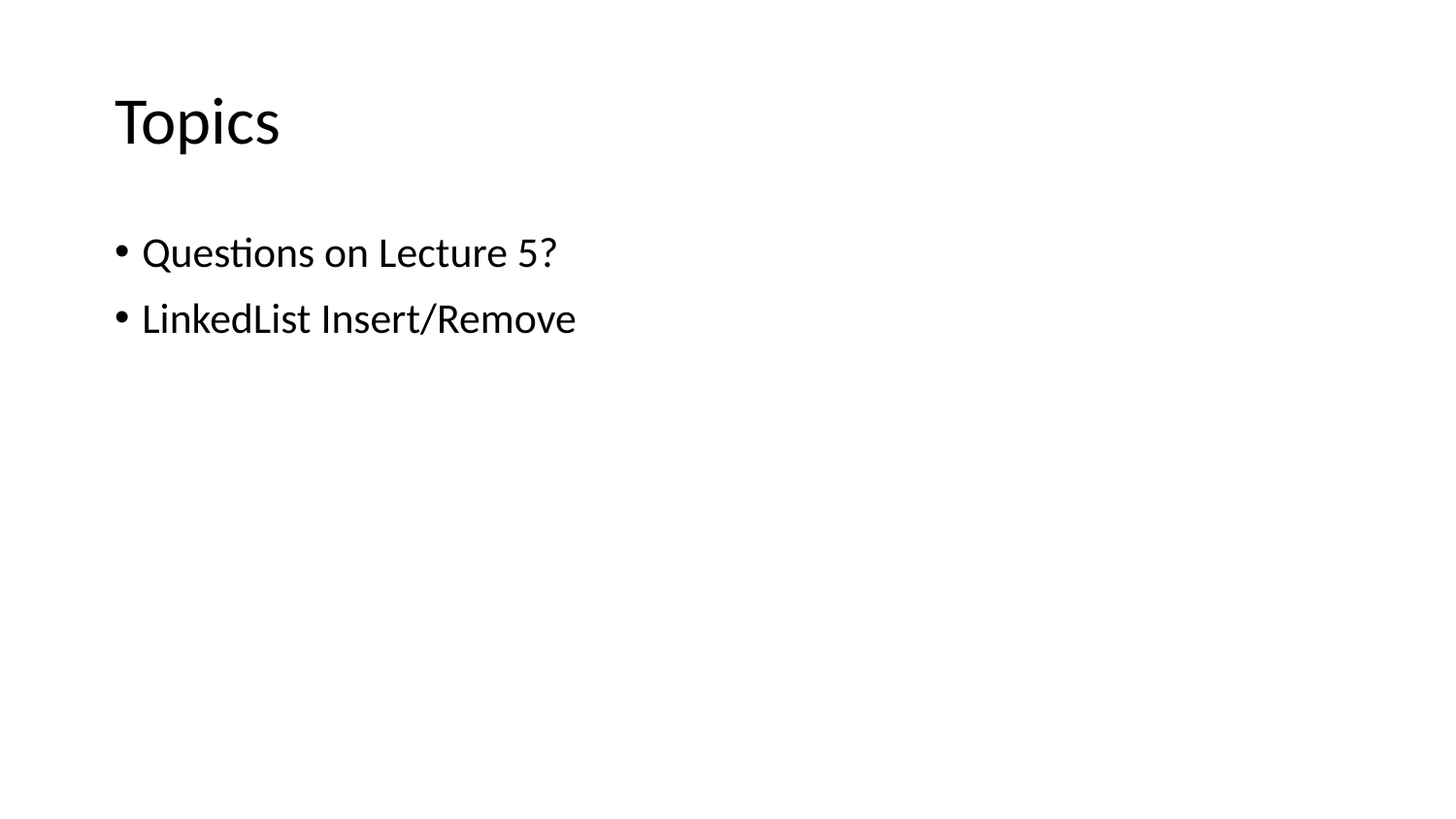

# Topics
Questions on Lecture 5?
LinkedList Insert/Remove